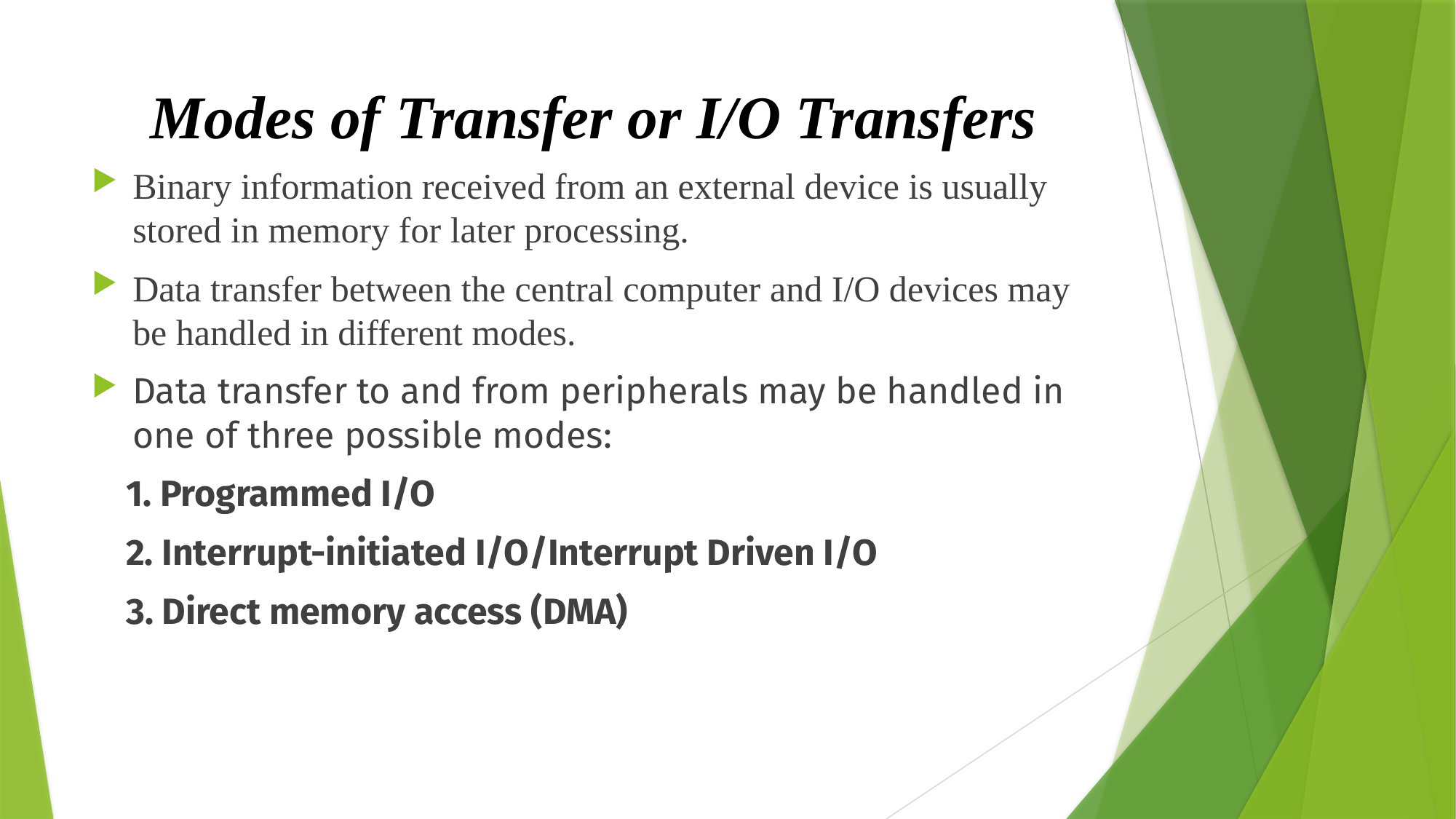

# Modes of Transfer or I/O Transfers
Binary information received from an external device is usually stored in memory for later processing.
Data transfer between the central computer and I/O devices may be handled in different modes.
Data transfer to and from peripherals may be handled in one of three possible modes:
    1. Programmed I/O
    2. Interrupt-initiated I/O/Interrupt Driven I/O
    3. Direct memory access (DMA)